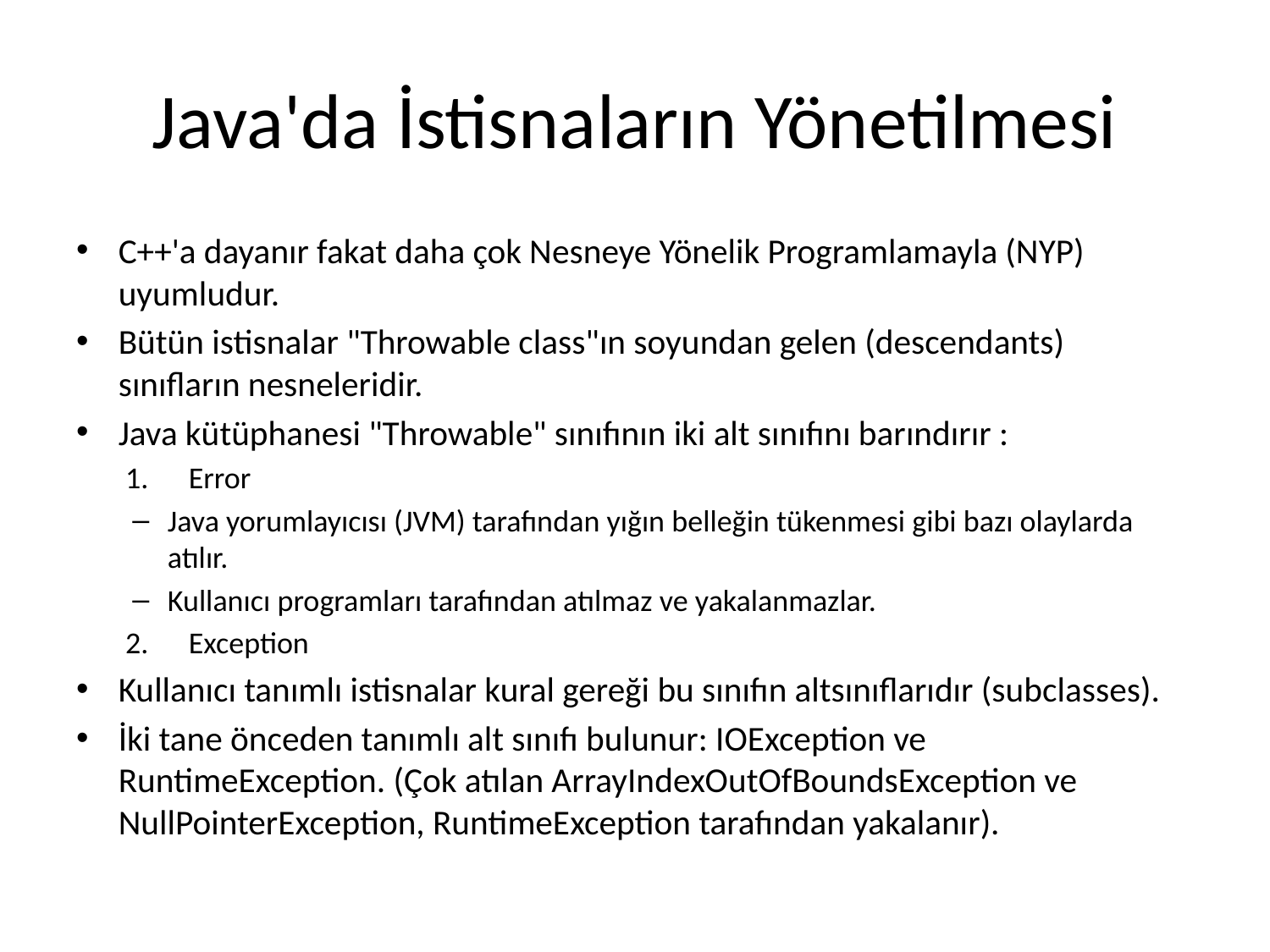

# Java'da İstisnaların Yönetilmesi
C++'a dayanır fakat daha çok Nesneye Yönelik Programlamayla (NYP) uyumludur.
Bütün istisnalar "Throwable class"ın soyundan gelen (descendants) sınıfların nesneleridir.
Java kütüphanesi "Throwable" sınıfının iki alt sınıfını barındırır :
Error
Java yorumlayıcısı (JVM) tarafından yığın belleğin tükenmesi gibi bazı olaylarda atılır.
Kullanıcı programları tarafından atılmaz ve yakalanmazlar.
Exception
Kullanıcı tanımlı istisnalar kural gereği bu sınıfın altsınıflarıdır (subclasses).
İki tane önceden tanımlı alt sınıfı bulunur: IOException ve RuntimeException. (Çok atılan ArrayIndexOutOfBoundsException ve NullPointerException, RuntimeException tarafından yakalanır).